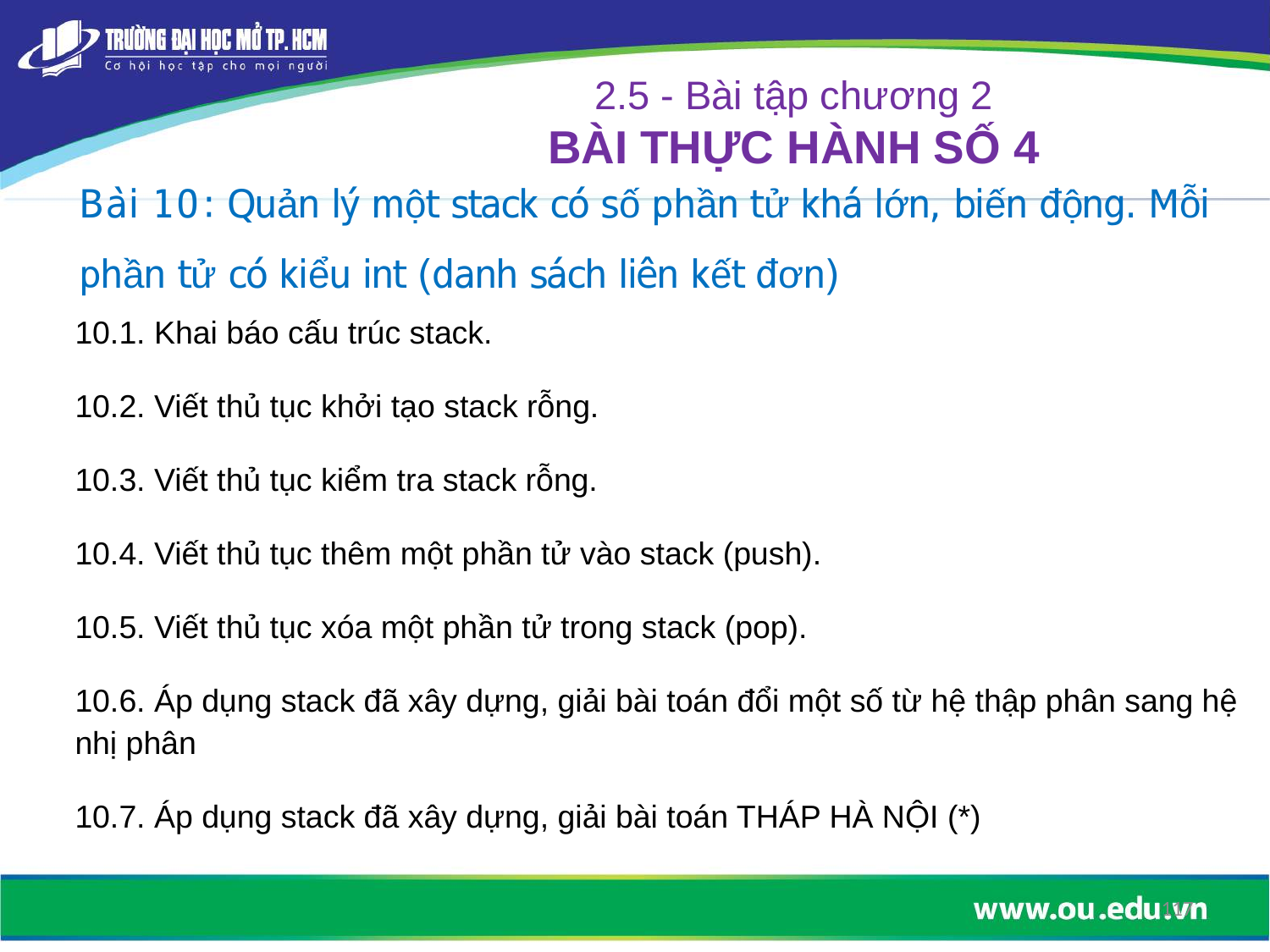

2.5 - Bài tập chương 2
BÀI THỰC HÀNH SỐ 4
# Bài 10: Quản lý một stack có số phần tử khá lớn, biến động. Mỗi phần tử có kiểu int (danh sách liên kết đơn)
10.1. Khai báo cấu trúc stack.
10.2. Viết thủ tục khởi tạo stack rỗng.
10.3. Viết thủ tục kiểm tra stack rỗng.
10.4. Viết thủ tục thêm một phần tử vào stack (push).
10.5. Viết thủ tục xóa một phần tử trong stack (pop).
10.6. Áp dụng stack đã xây dựng, giải bài toán đổi một số từ hệ thập phân sang hệ nhị phân
10.7. Áp dụng stack đã xây dựng, giải bài toán THÁP HÀ NỘI (*)
117